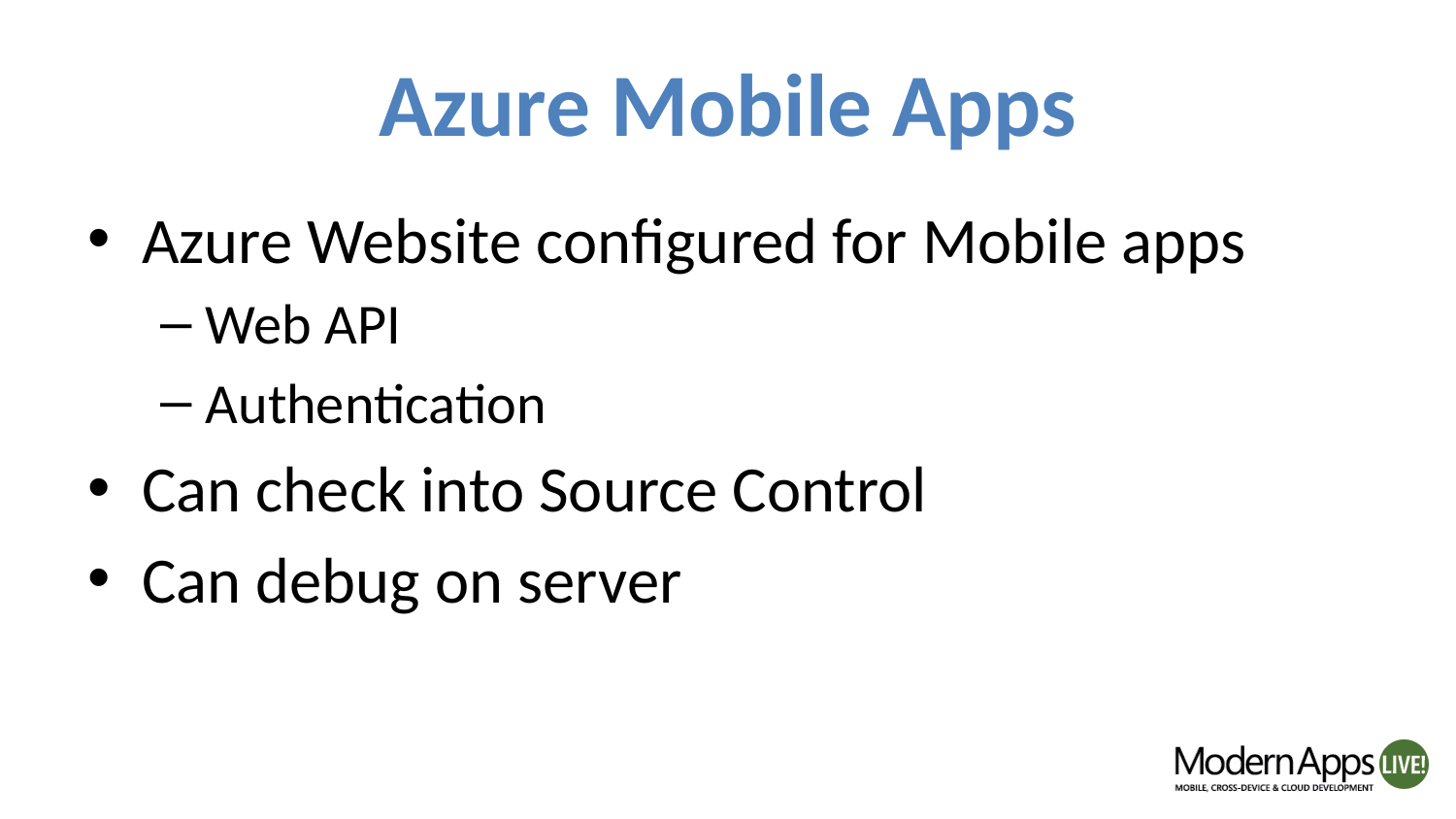

# Azure Mobile Apps
Azure Website configured for Mobile apps
Web API
Authentication
Can check into Source Control
Can debug on server